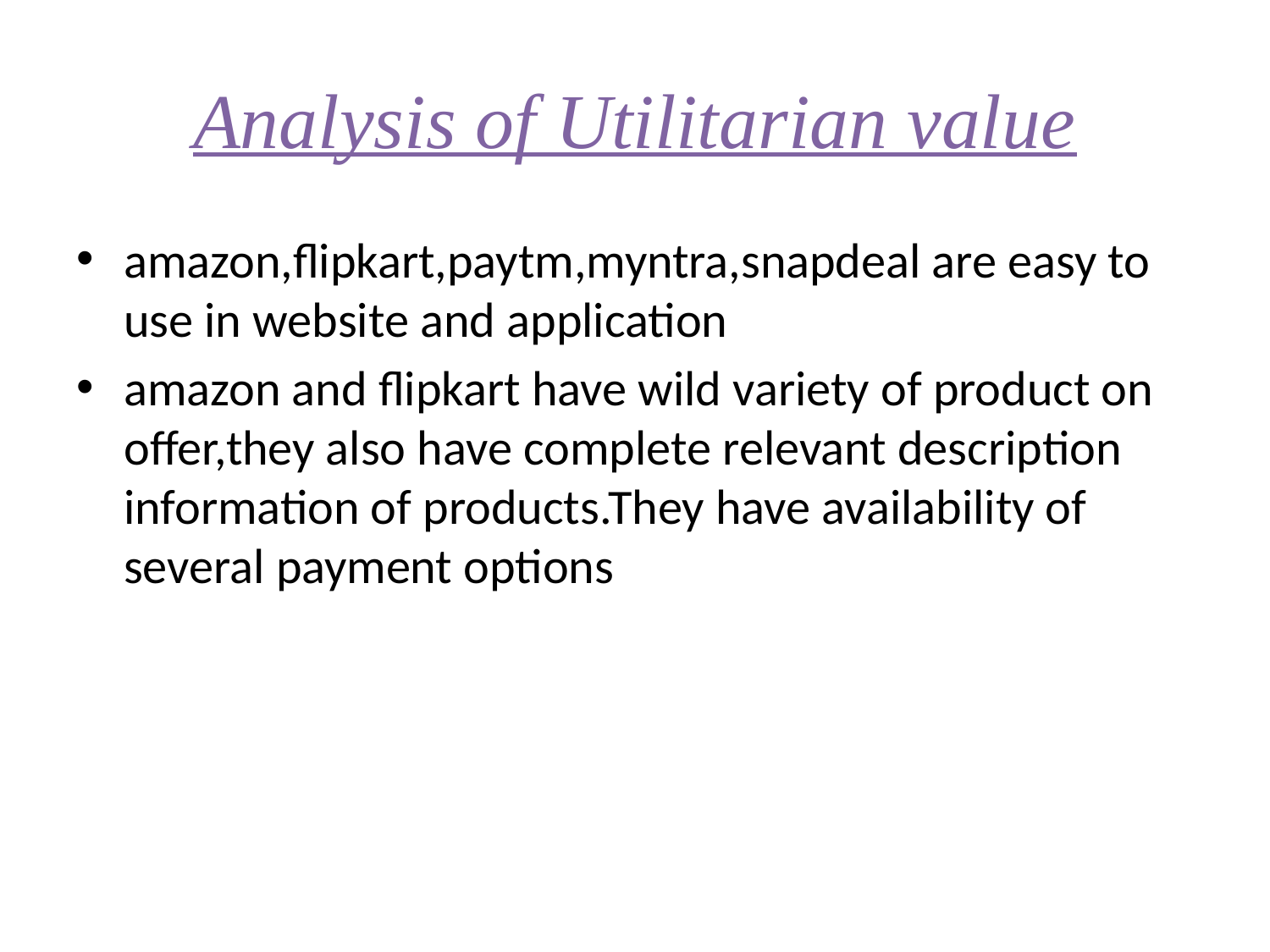

# Analysis of Utilitarian value
amazon,flipkart,paytm,myntra,snapdeal are easy to use in website and application
amazon and flipkart have wild variety of product on offer,they also have complete relevant description information of products.They have availability of several payment options